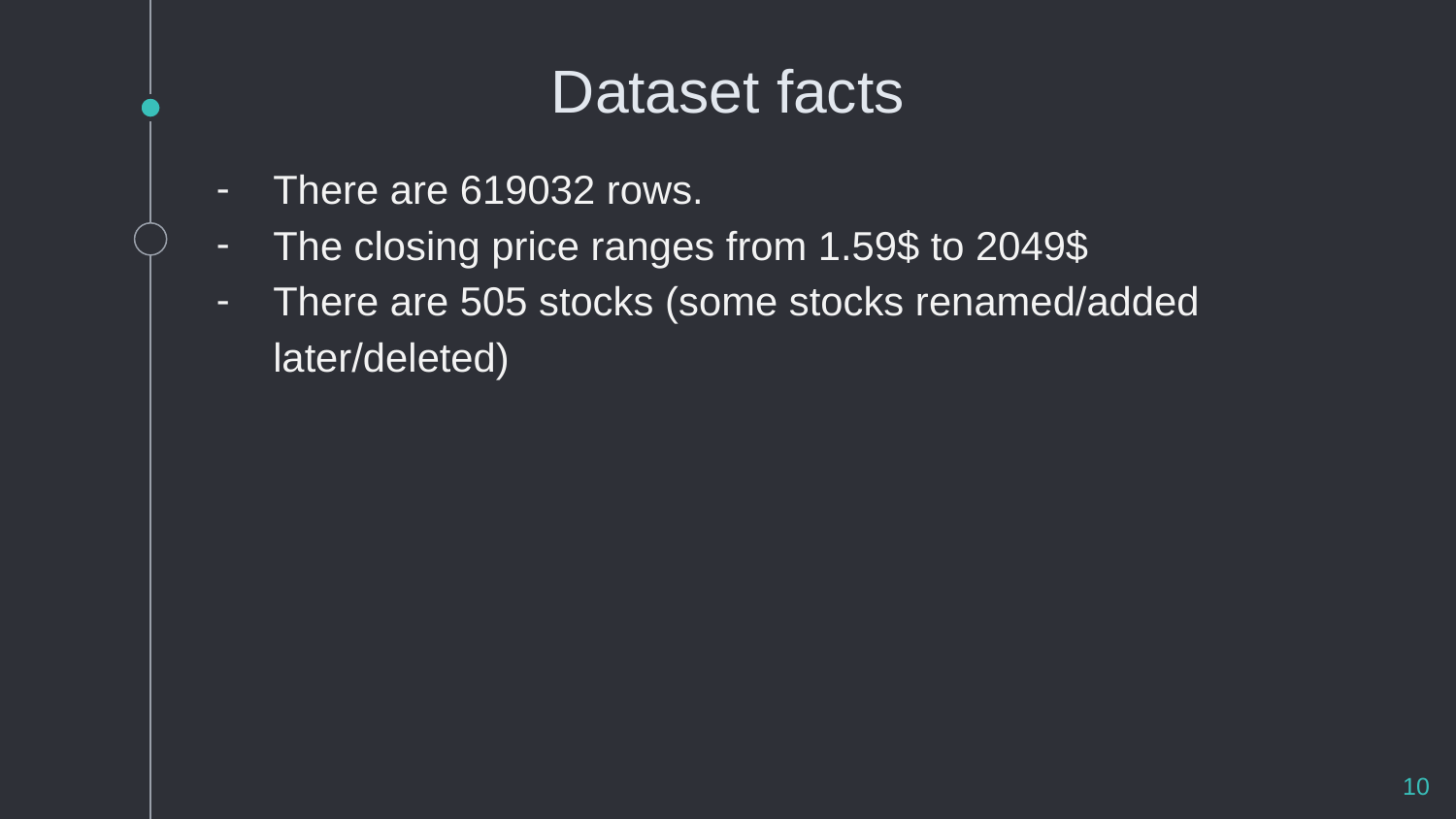

# Dataset facts
There are 619032 rows.
The closing price ranges from 1.59$ to 2049$
There are 505 stocks (some stocks renamed/added later/deleted)
10